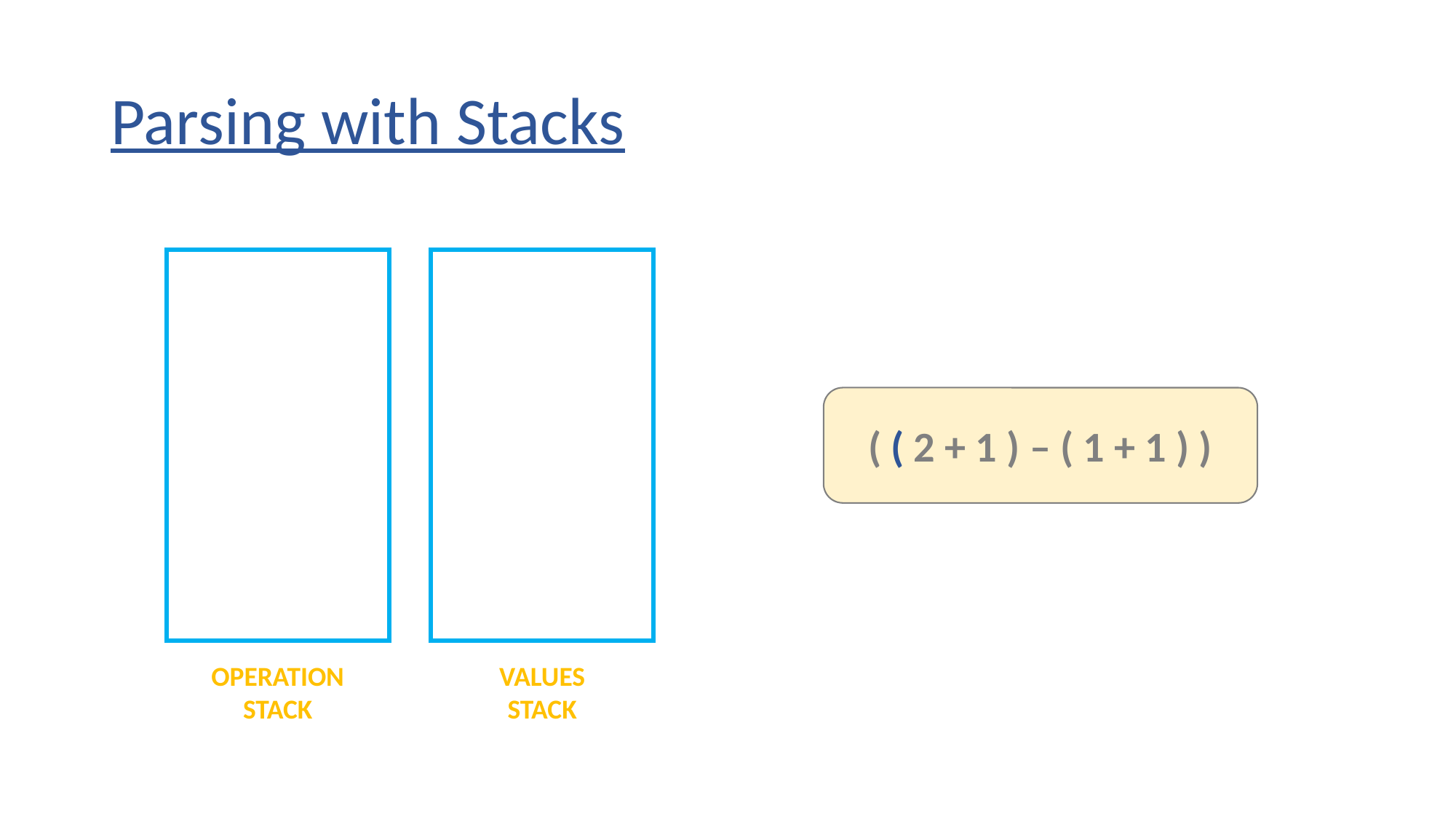

# Parsing with Stacks

( ( 2 + 1 ) – ( 1 + 1 ) )
OPERATION
STACK
VALUES
STACK